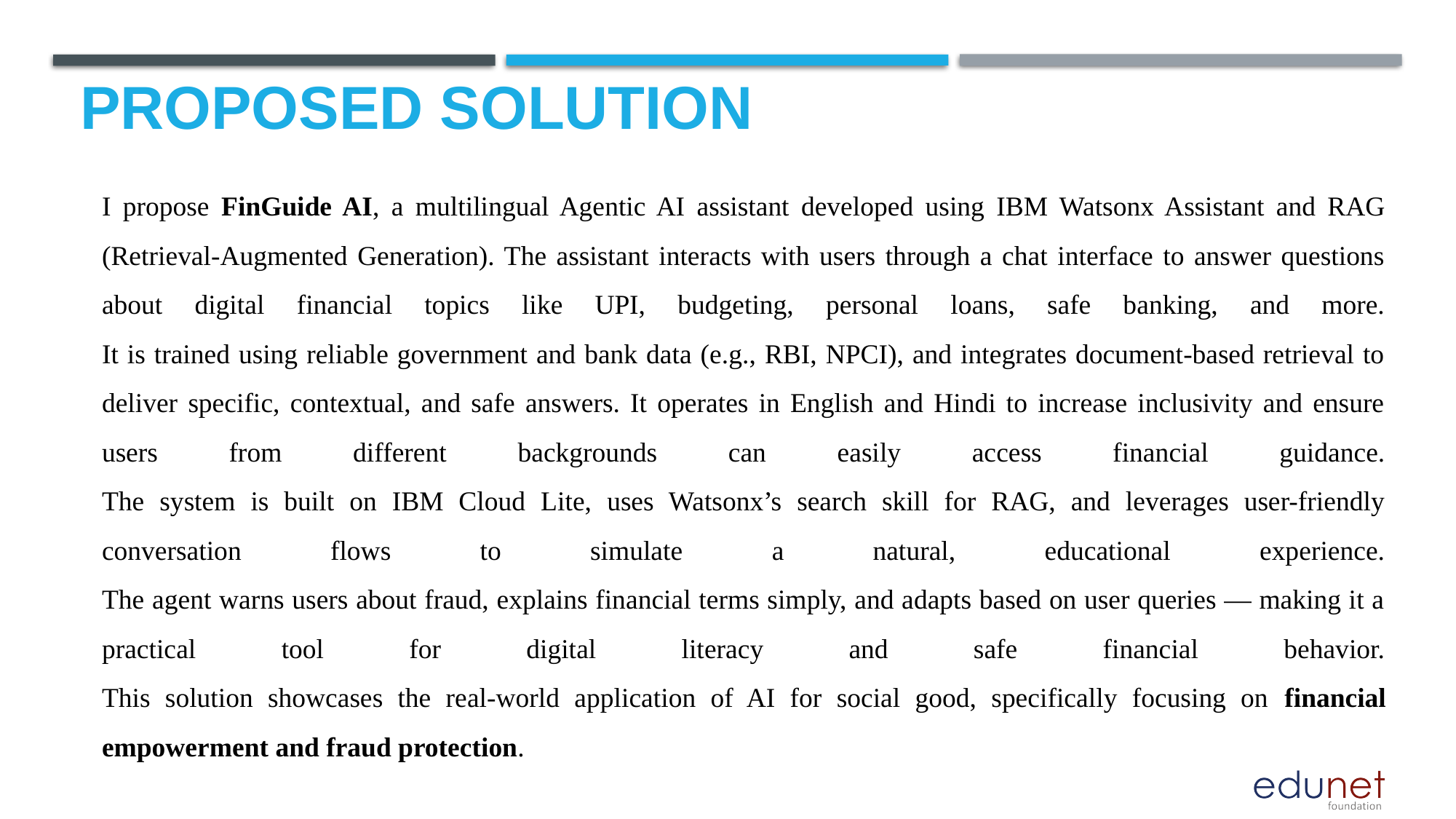

# ProPOSED SOLUTION
I propose FinGuide AI, a multilingual Agentic AI assistant developed using IBM Watsonx Assistant and RAG (Retrieval-Augmented Generation). The assistant interacts with users through a chat interface to answer questions about digital financial topics like UPI, budgeting, personal loans, safe banking, and more.
It is trained using reliable government and bank data (e.g., RBI, NPCI), and integrates document-based retrieval to deliver specific, contextual, and safe answers. It operates in English and Hindi to increase inclusivity and ensure users from different backgrounds can easily access financial guidance.
The system is built on IBM Cloud Lite, uses Watsonx’s search skill for RAG, and leverages user-friendly conversation flows to simulate a natural, educational experience.
The agent warns users about fraud, explains financial terms simply, and adapts based on user queries — making it a practical tool for digital literacy and safe financial behavior.
This solution showcases the real-world application of AI for social good, specifically focusing on financial empowerment and fraud protection.